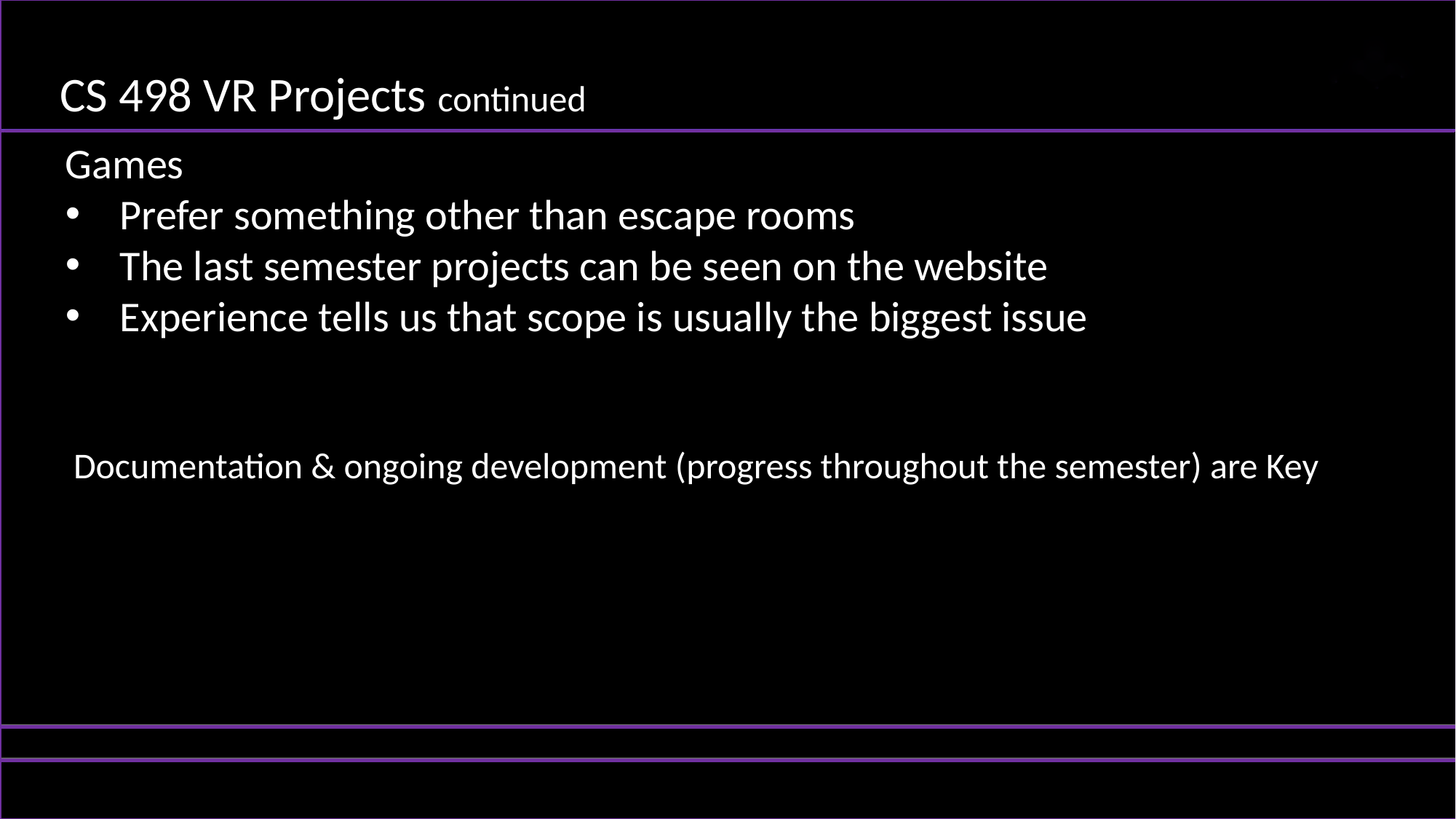

CS 498 VR Projects continued
Games
Prefer something other than escape rooms
The last semester projects can be seen on the website
Experience tells us that scope is usually the biggest issue

 Documentation & ongoing development (progress throughout the semester) are Key